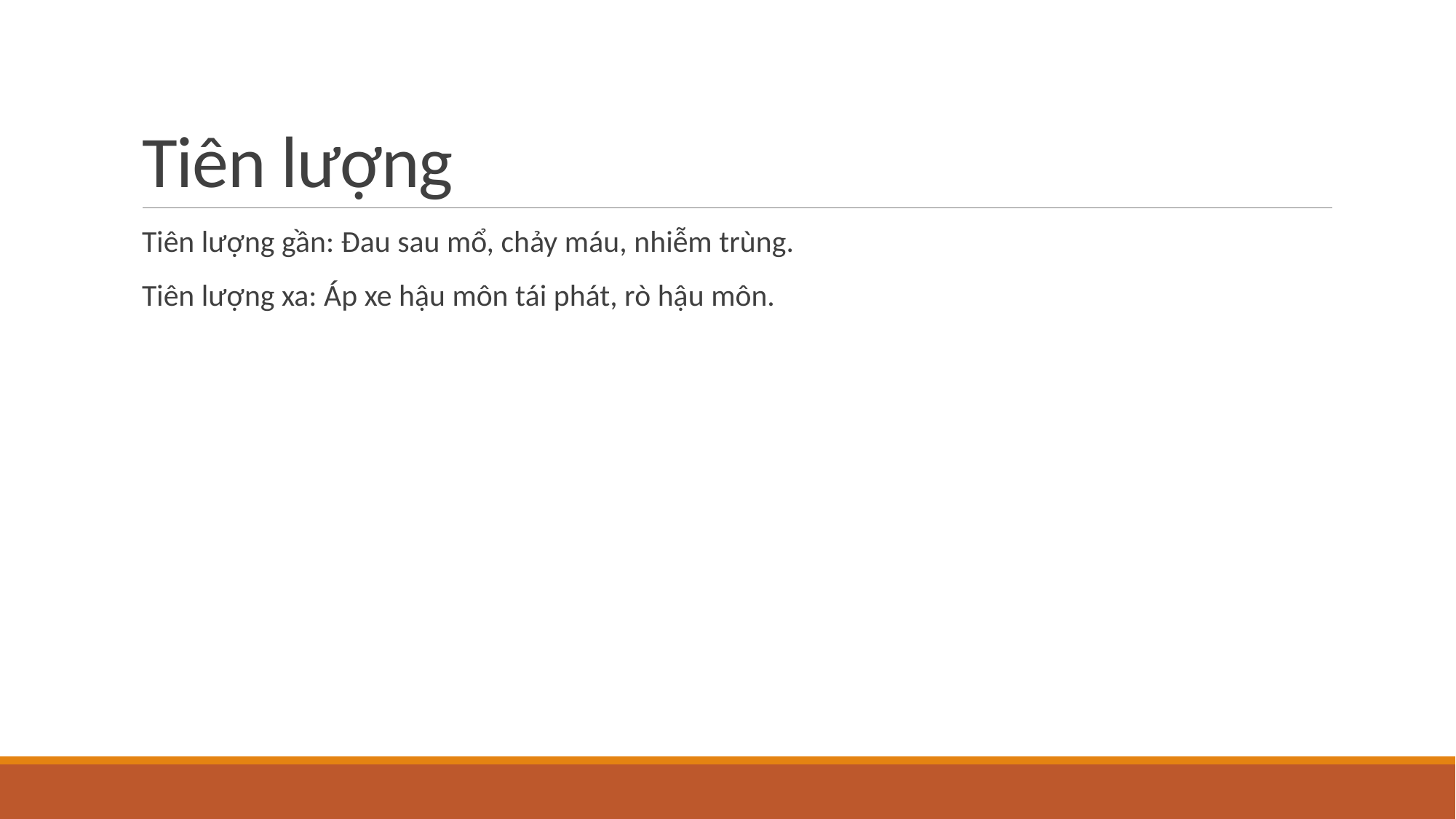

# Tiên lượng
Tiên lượng gần: Đau sau mổ, chảy máu, nhiễm trùng.
Tiên lượng xa: Áp xe hậu môn tái phát, rò hậu môn.